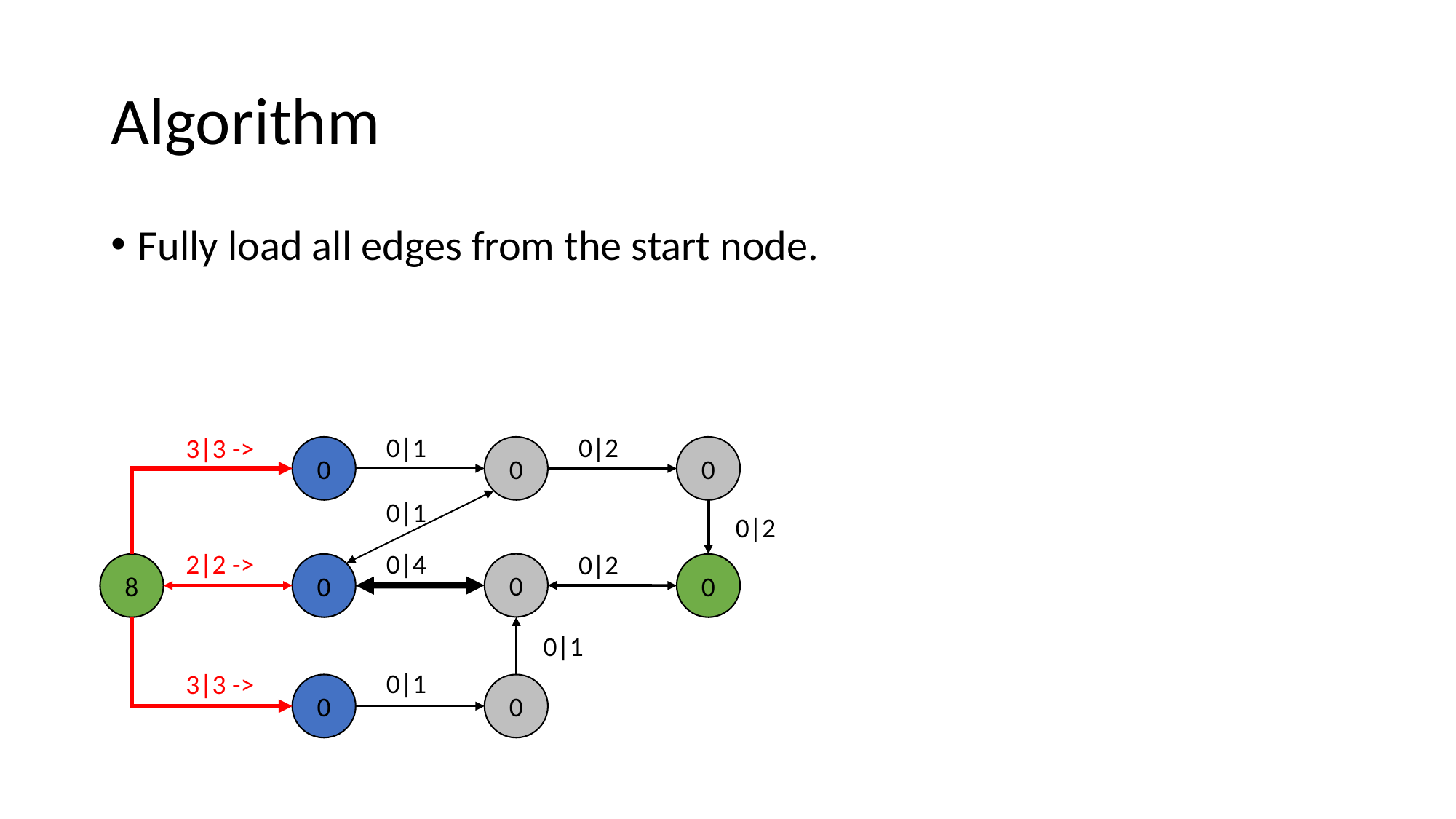

# Algorithm
Fully load all edges from the start node.

0|1
0|2
3|3 ->
0
0
0
0|1
0|2
2|2 ->
0|4
0|2
0
8
0
0
0|1
0|1
3|3 ->
0
0